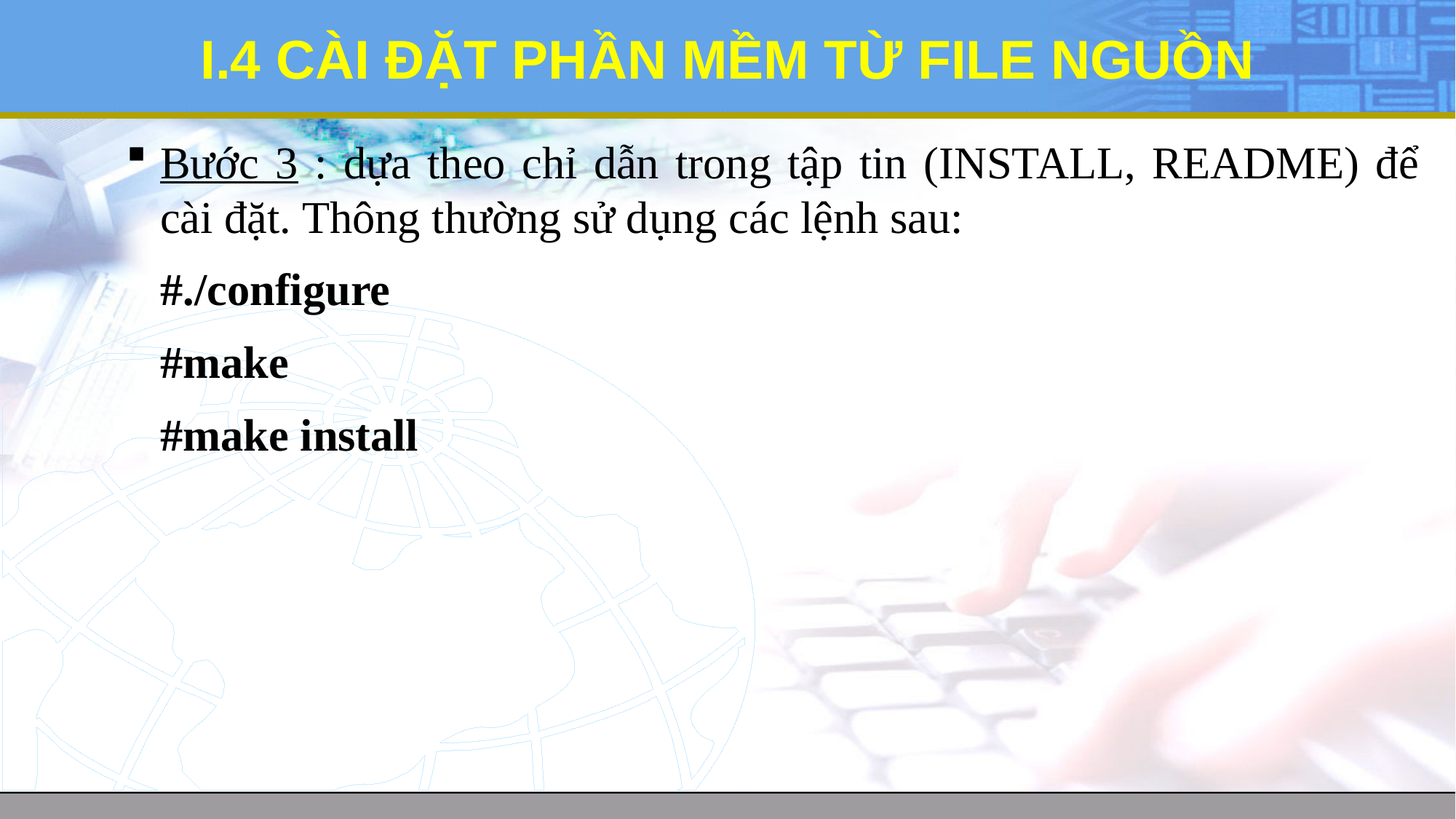

# I.4 CÀI ĐẶT PHẦN MỀM TỪ FILE NGUỒN
Bước 3 : dựa theo chỉ dẫn trong tập tin (INSTALL, README) để cài đặt. Thông thường sử dụng các lệnh sau:
	#./configure
	#make
	#make install